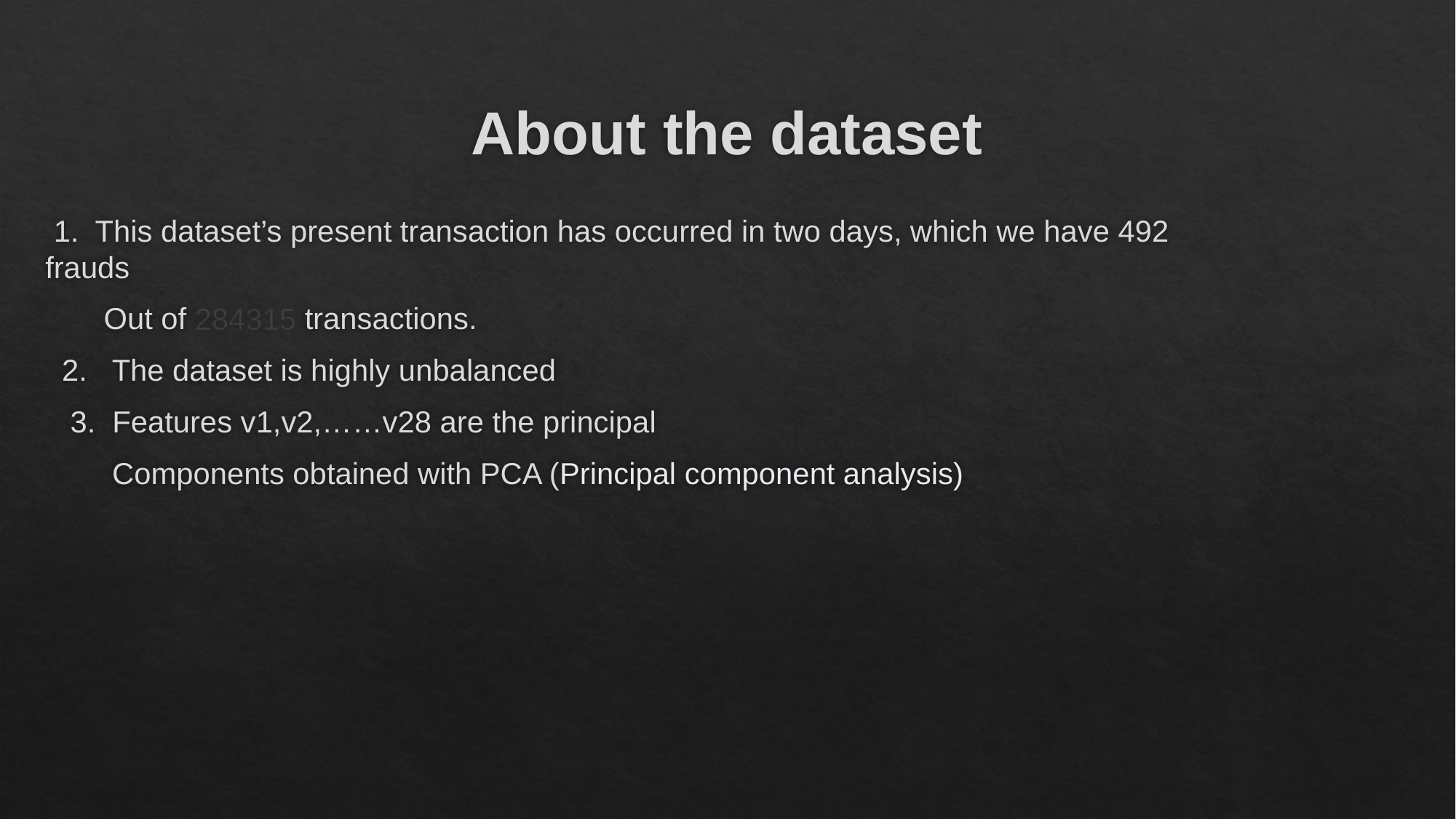

# About the dataset
 1.  This dataset’s present transaction has occurred in two days, which we have 492 frauds
       Out of 284315 transactions.
  2.   The dataset is highly unbalanced
   3.  Features v1,v2,……v28 are the principal
        Components obtained with PCA (Principal component analysis)